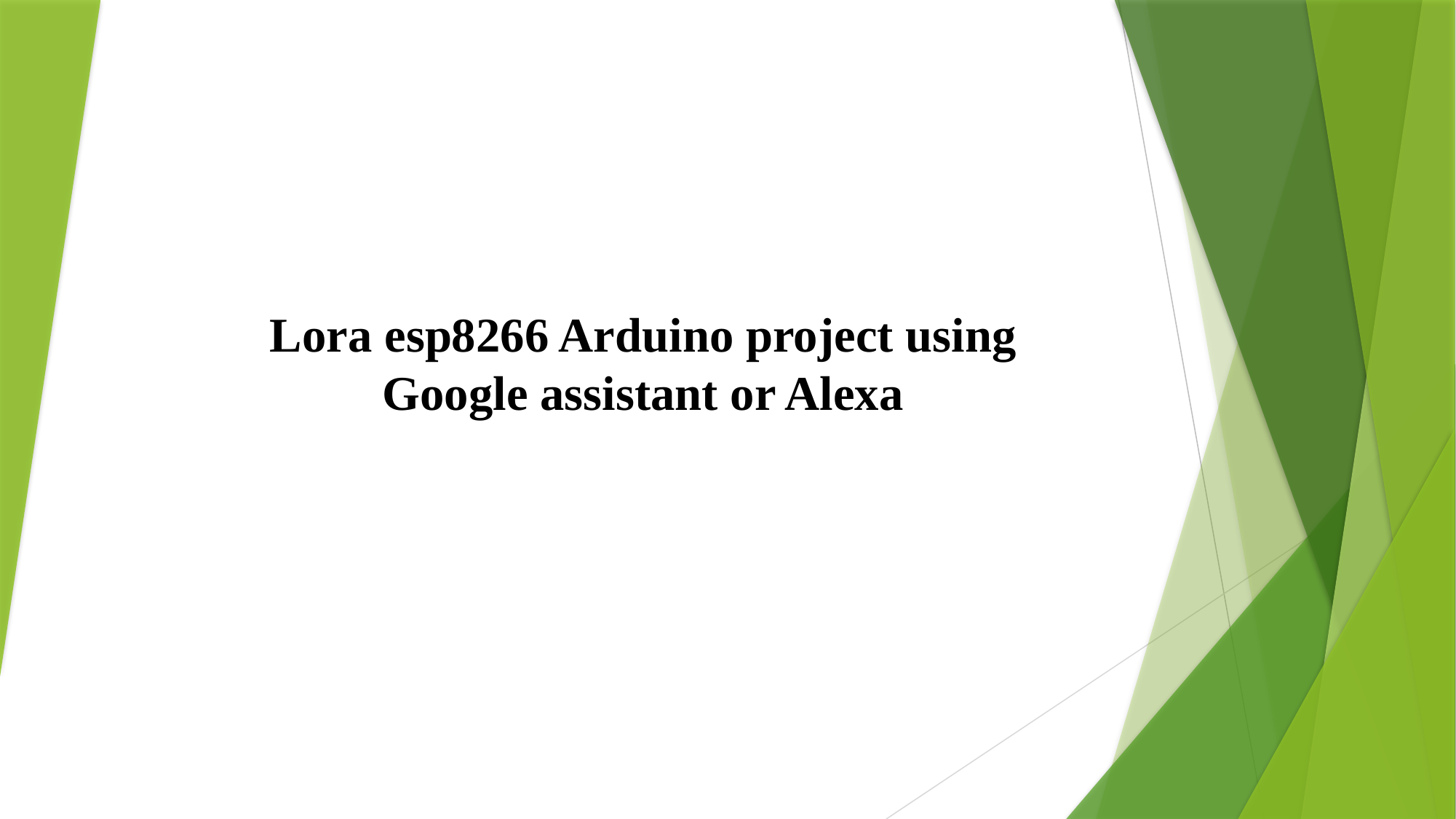

# Lora esp8266 Arduino project using Google assistant or Alexa